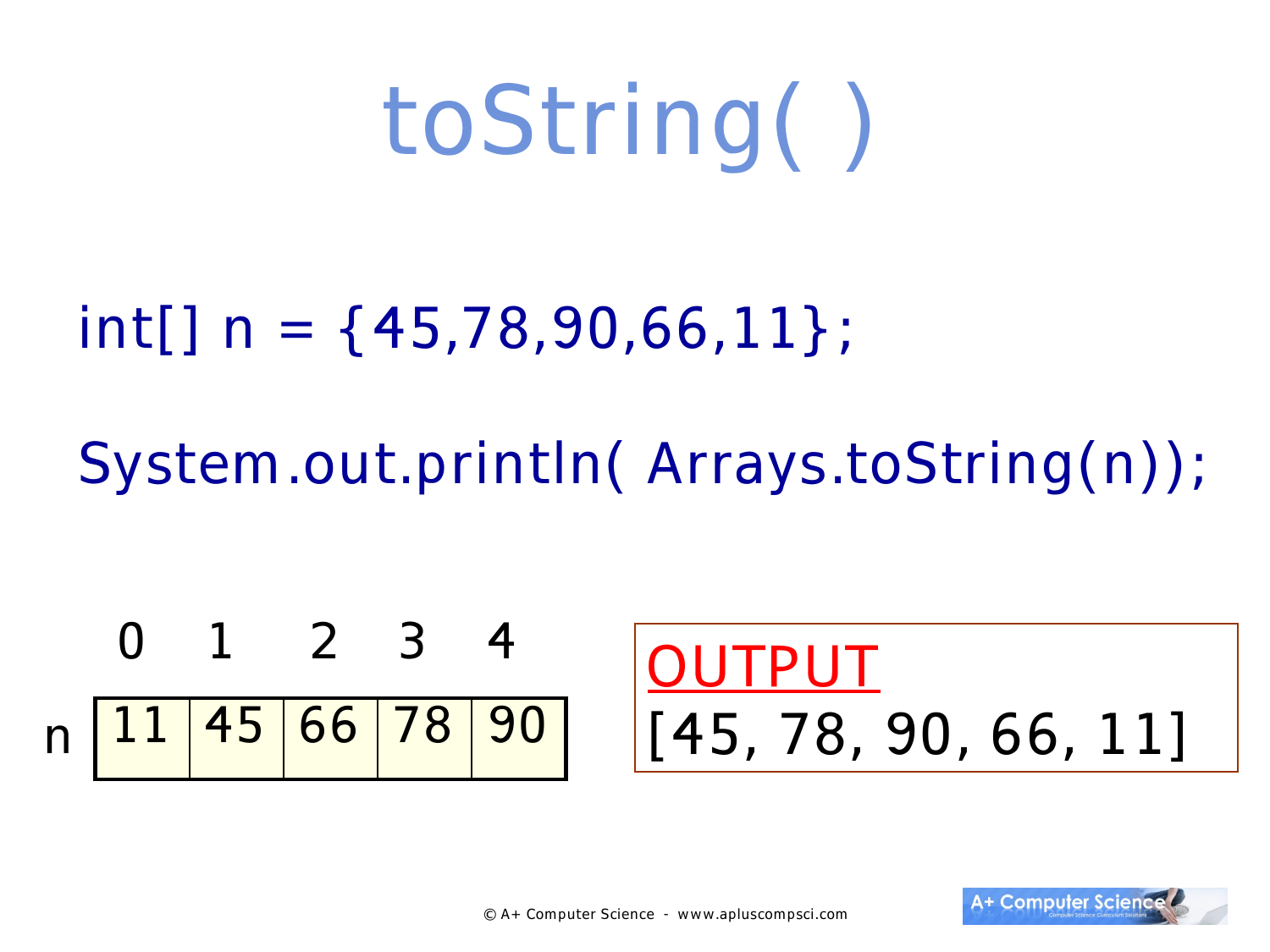

toString( )
int[] n = {45,78,90,66,11};

System.out.println( Arrays.toString(n));
0    1     2    3    4
OUTPUT
[45, 78, 90, 66, 11]
n
| 11 | 45 | 66 | 78 | 90 |
| --- | --- | --- | --- | --- |

© A+ Computer Science  -  www.apluscompsci.com